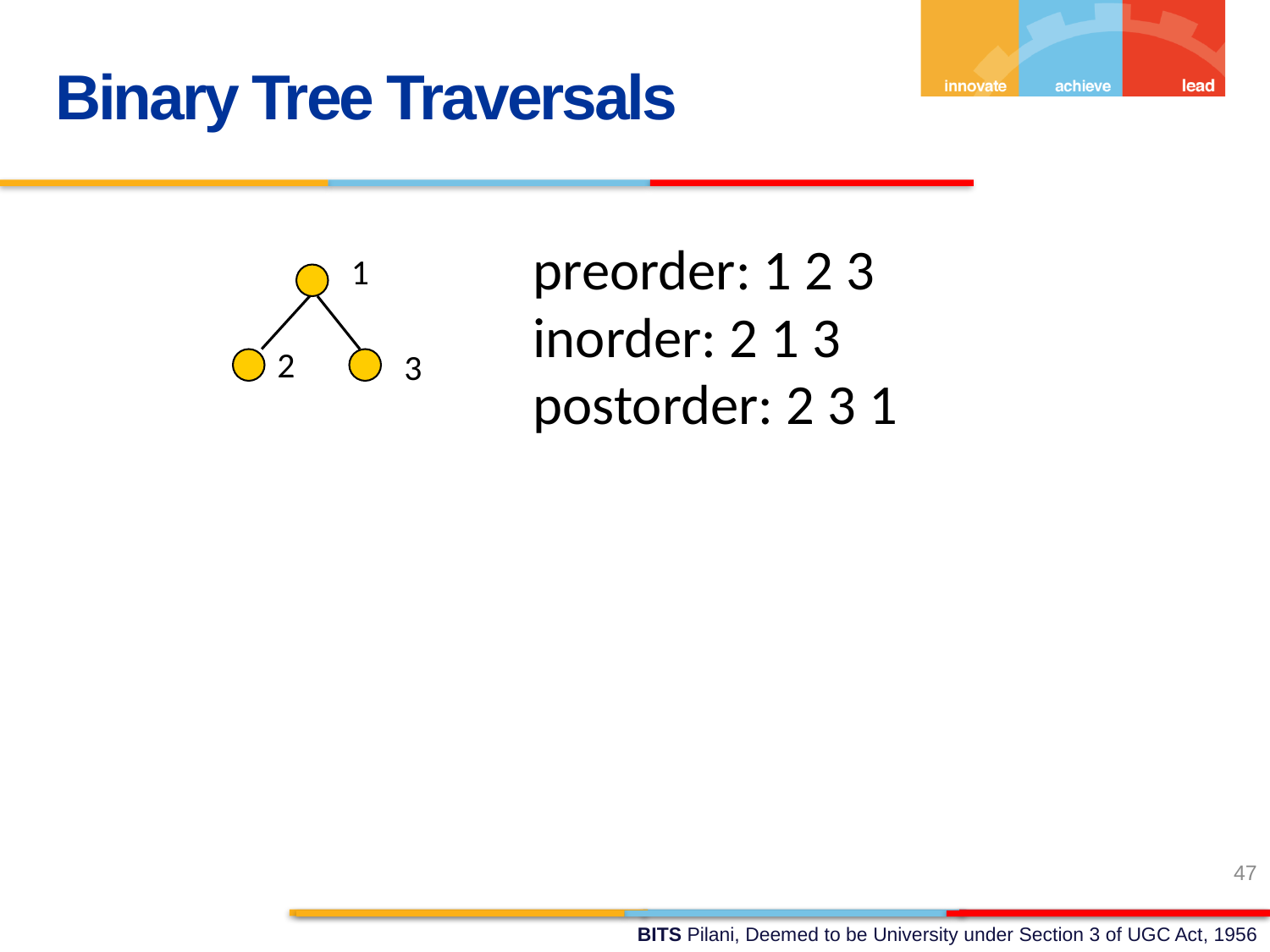

Binary Tree Traversals

preorder: 1 2 3
inorder: 2 1 3
postorder: 2 3 1

1

2

3

47